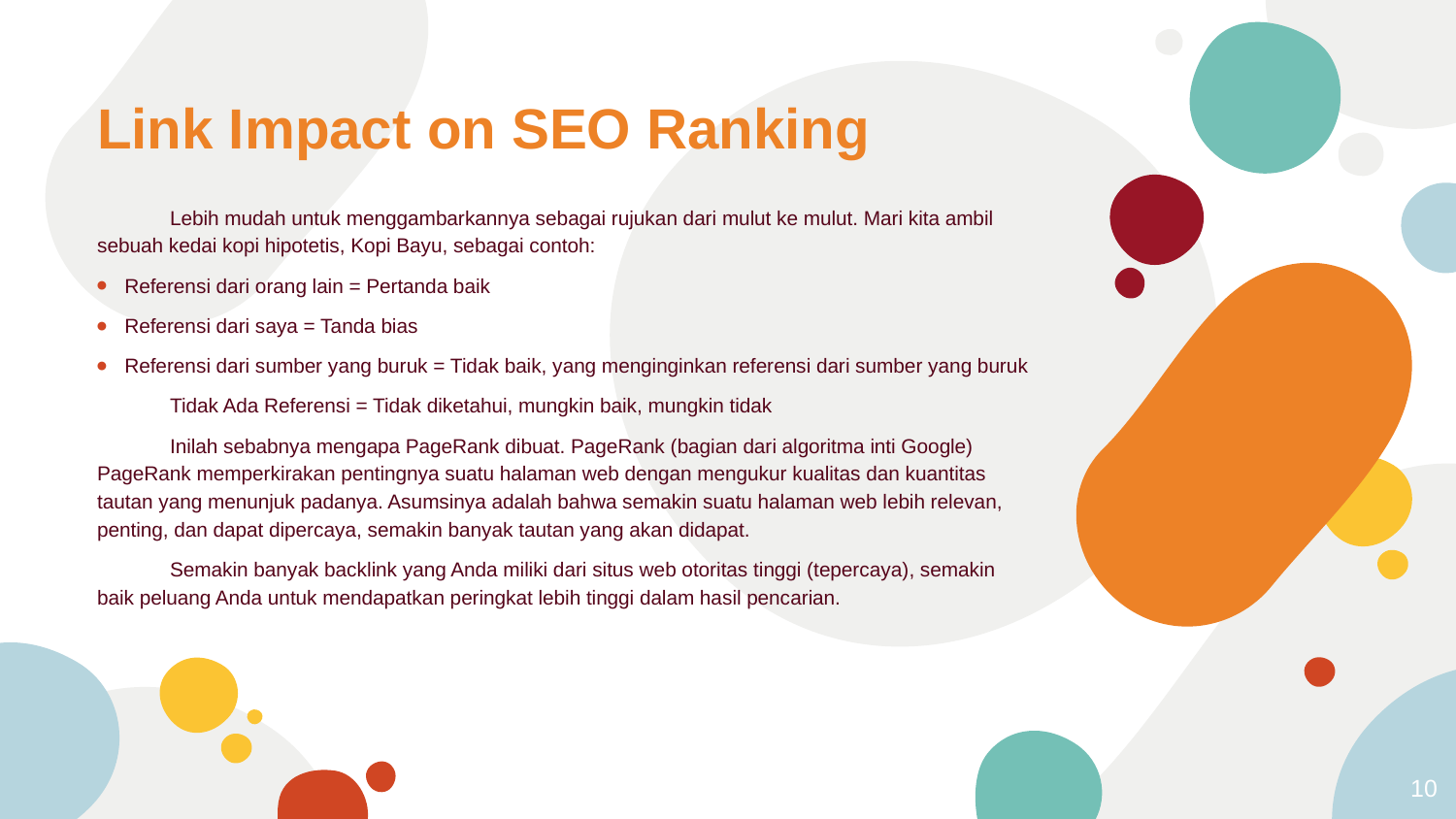

# Link Impact on SEO Ranking
Lebih mudah untuk menggambarkannya sebagai rujukan dari mulut ke mulut. Mari kita ambil sebuah kedai kopi hipotetis, Kopi Bayu, sebagai contoh:
Referensi dari orang lain = Pertanda baik
Referensi dari saya = Tanda bias
Referensi dari sumber yang buruk = Tidak baik, yang menginginkan referensi dari sumber yang buruk
Tidak Ada Referensi = Tidak diketahui, mungkin baik, mungkin tidak
Inilah sebabnya mengapa PageRank dibuat. PageRank (bagian dari algoritma inti Google) PageRank memperkirakan pentingnya suatu halaman web dengan mengukur kualitas dan kuantitas tautan yang menunjuk padanya. Asumsinya adalah bahwa semakin suatu halaman web lebih relevan, penting, dan dapat dipercaya, semakin banyak tautan yang akan didapat.
Semakin banyak backlink yang Anda miliki dari situs web otoritas tinggi (tepercaya), semakin baik peluang Anda untuk mendapatkan peringkat lebih tinggi dalam hasil pencarian.
10